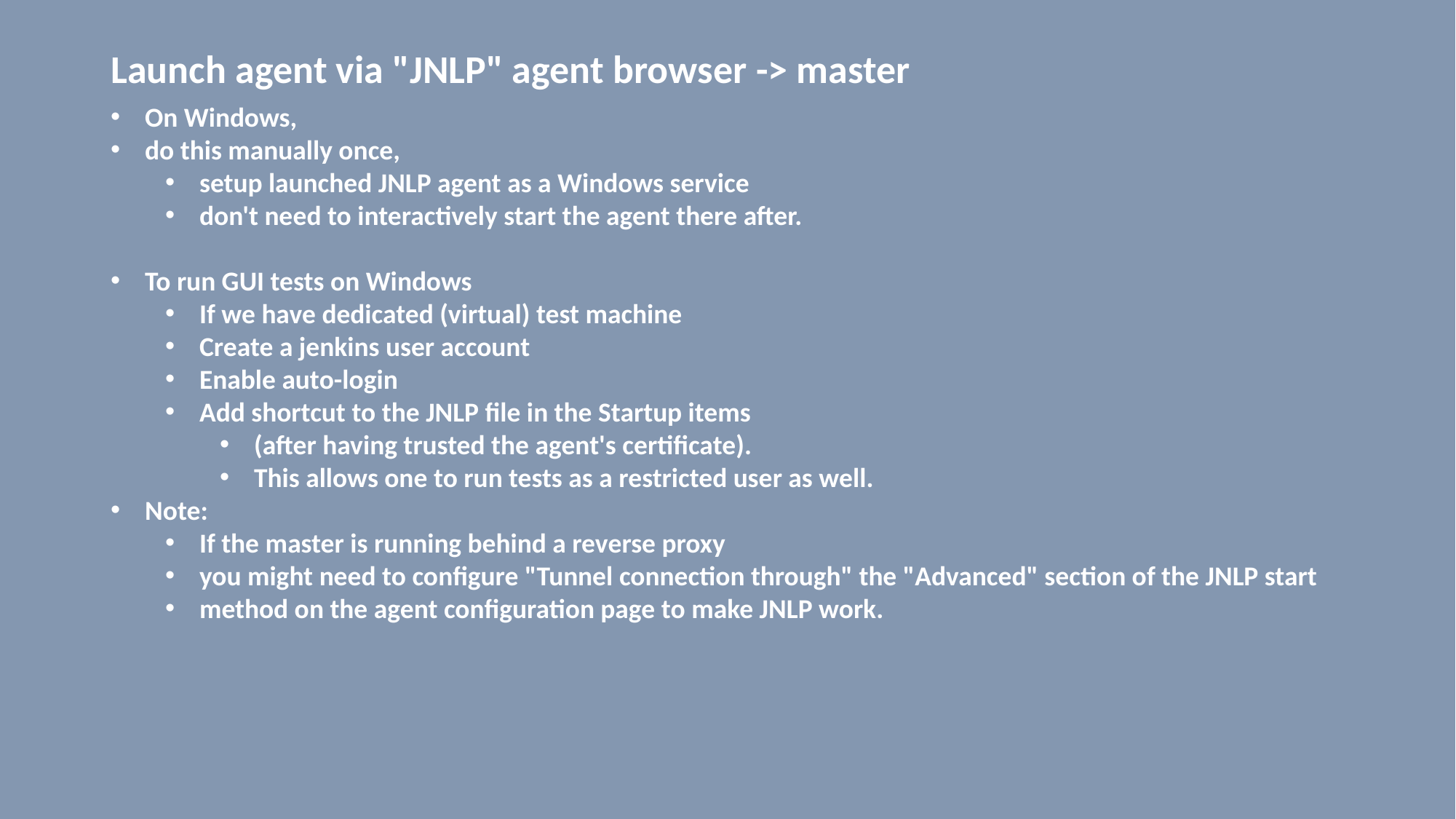

# Launch agent via "JNLP" agent browser -> master
On Windows,
do this manually once,
setup launched JNLP agent as a Windows service
don't need to interactively start the agent there after.

To run GUI tests on Windows
If we have dedicated (virtual) test machine
Create a jenkins user account
Enable auto-login
Add shortcut to the JNLP file in the Startup items
(after having trusted the agent's certificate).
This allows one to run tests as a restricted user as well.
Note:
If the master is running behind a reverse proxy
you might need to configure "Tunnel connection through" the "Advanced" section of the JNLP start
method on the agent configuration page to make JNLP work.